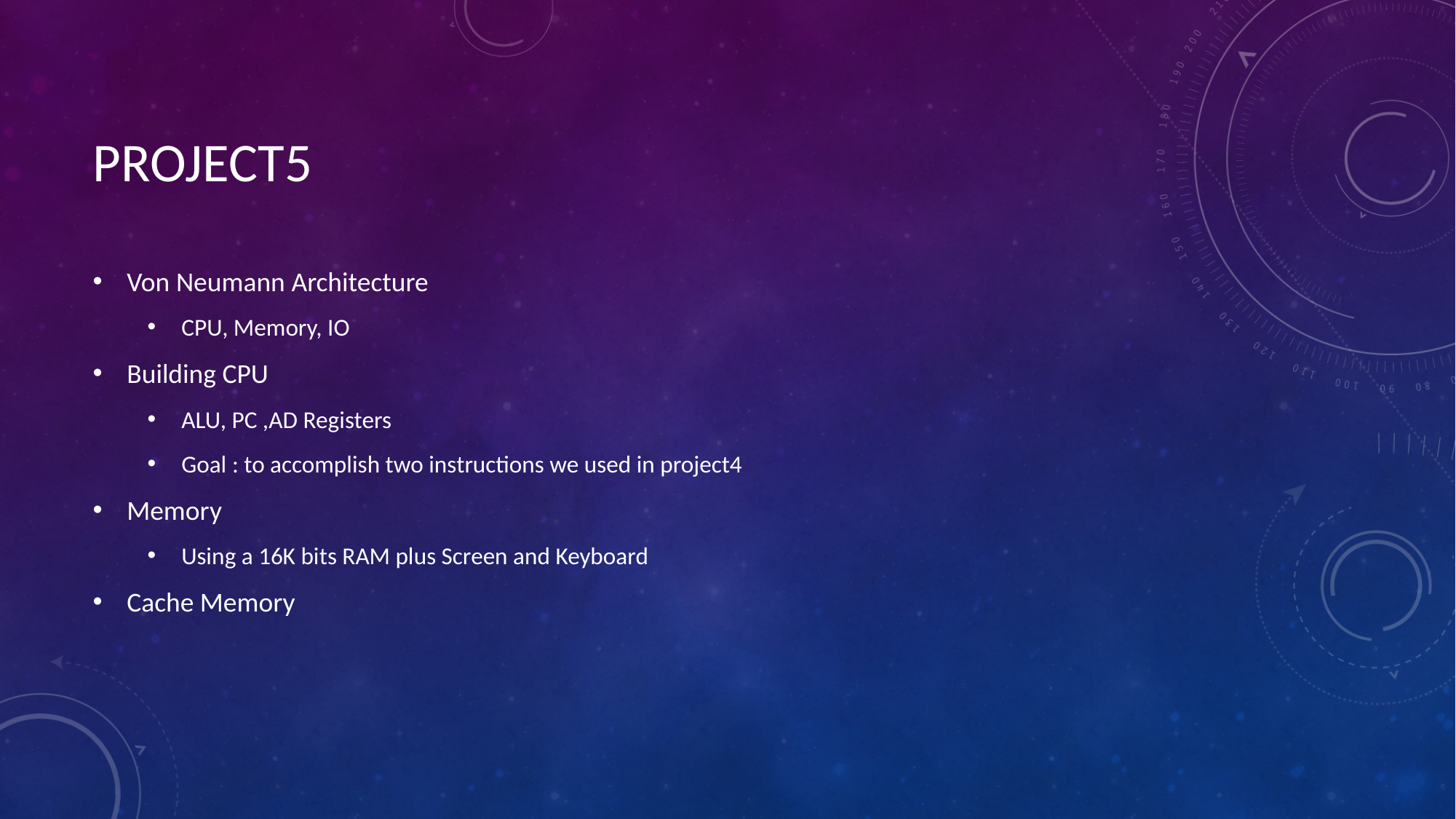

# Project5
Von Neumann Architecture
CPU, Memory, IO
Building CPU
ALU, PC ,AD Registers
Goal : to accomplish two instructions we used in project4
Memory
Using a 16K bits RAM plus Screen and Keyboard
Cache Memory